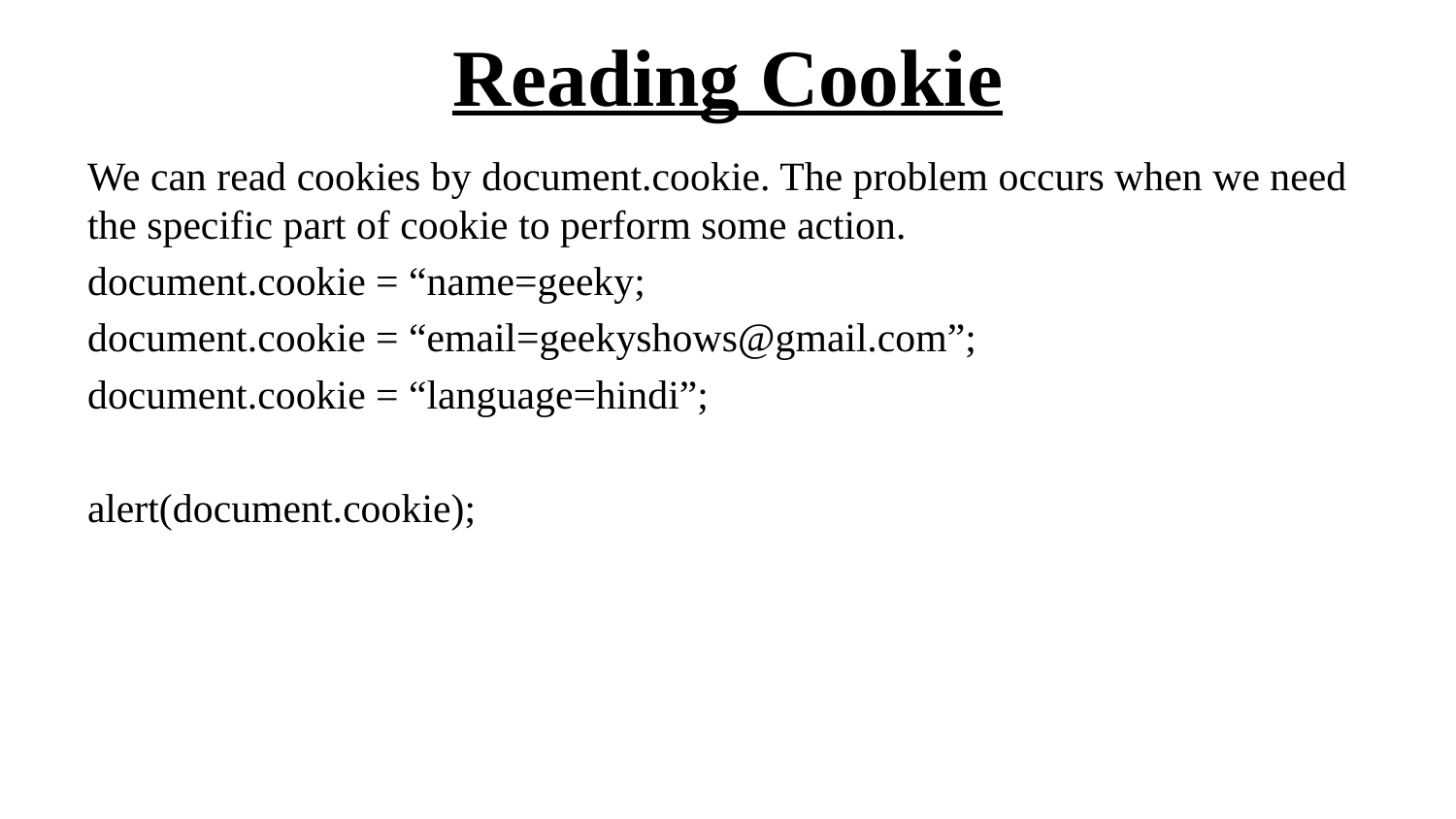

# Reading Cookie
We can read cookies by document.cookie. The problem occurs when we need the specific part of cookie to perform some action.
document.cookie = “name=geeky;
document.cookie = “email=geekyshows@gmail.com”;
document.cookie = “language=hindi”;

alert(document.cookie);